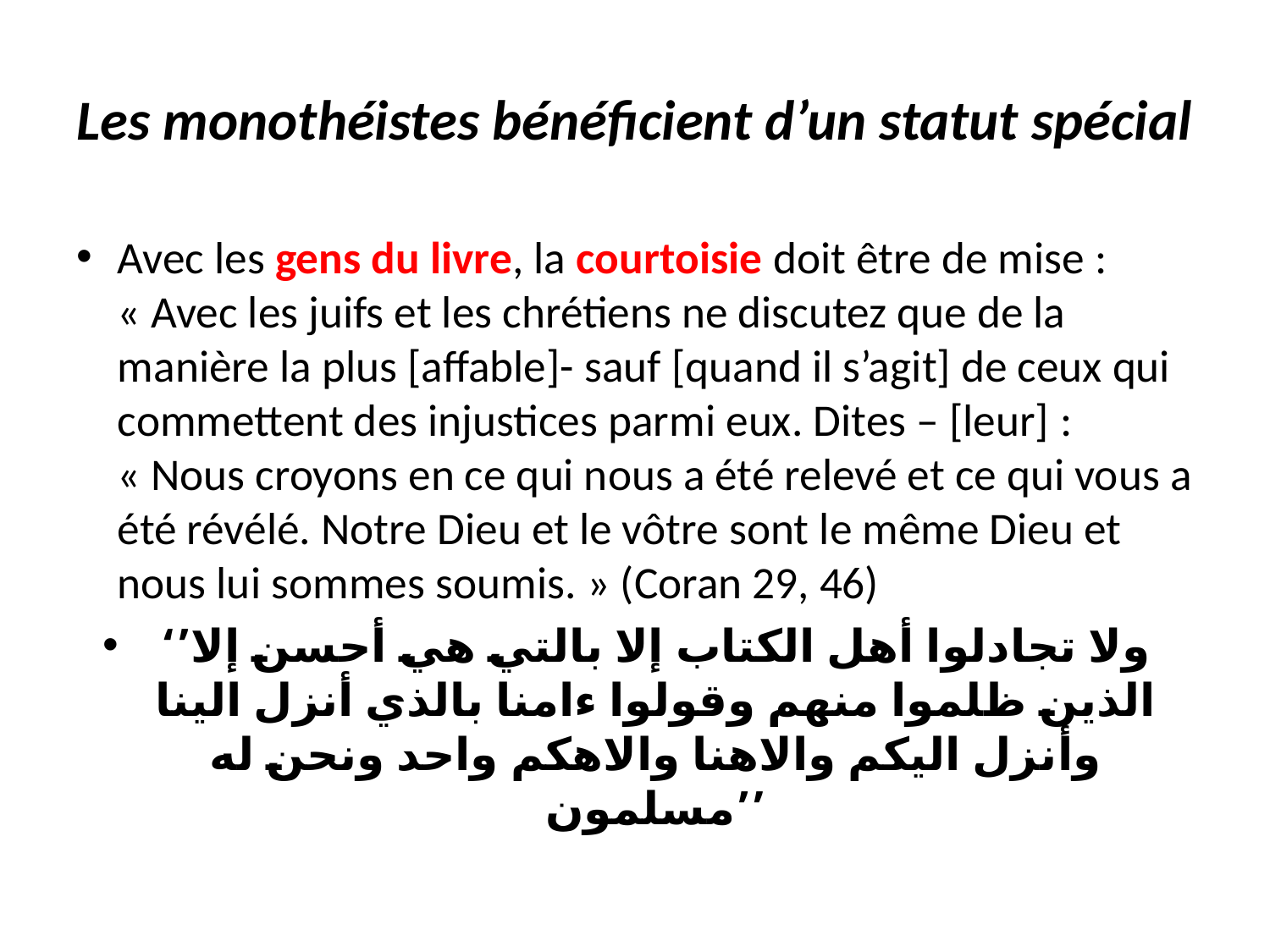

# Les monothéistes bénéficient d’un statut spécial
Avec les gens du livre, la courtoisie doit être de mise : « Avec les juifs et les chrétiens ne discutez que de la manière la plus [affable]- sauf [quand il s’agit] de ceux qui commettent des injustices parmi eux. Dites – [leur] : « Nous croyons en ce qui nous a été relevé et ce qui vous a été révélé. Notre Dieu et le vôtre sont le même Dieu et nous lui sommes soumis. » (Coran 29, 46)
‘’ولا تجادلوا أهل الكتاب إلا بالتي هي أحسن إلا الذين ظلموا منهم وقولوا ءامنا بالذي أنزل الينا وأنزل اليكم والاهنا والاهكم واحد ونحن له مسلمون’’